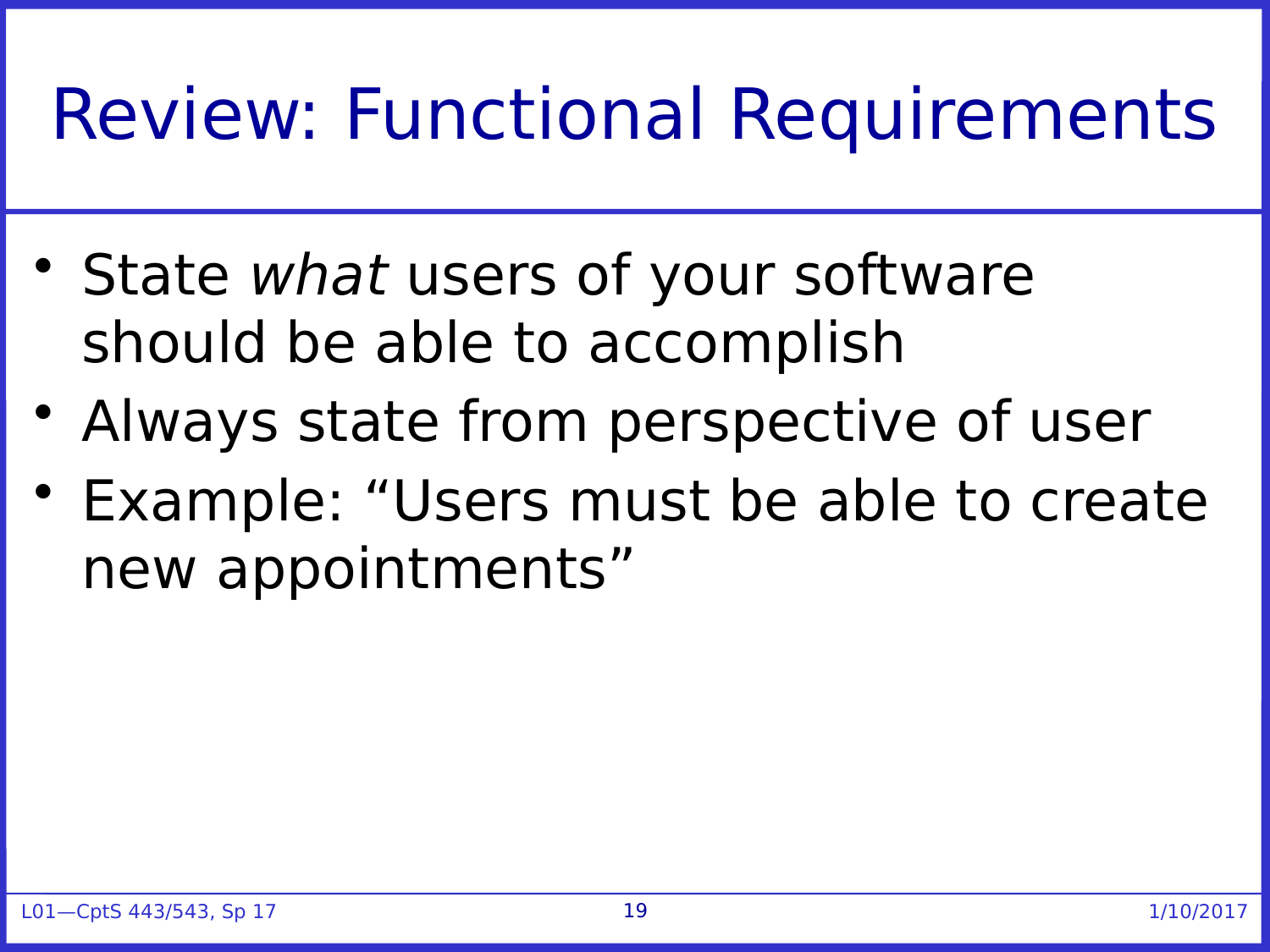

# Review: Functional Requirements
State what users of your software should be able to accomplish
Always state from perspective of user
Example: “Users must be able to create new appointments”
19